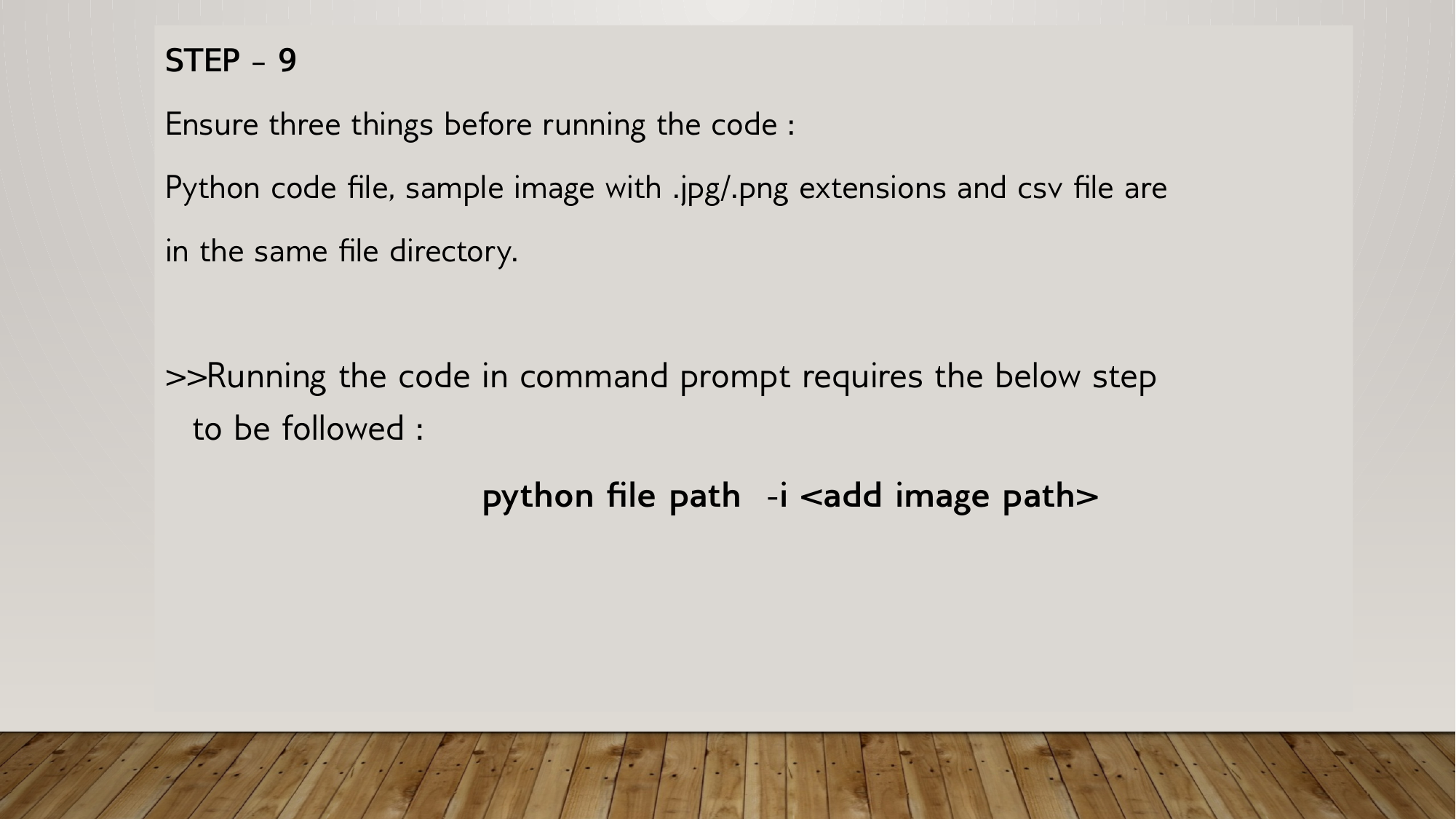

STEP – 9
Ensure three things before running the code :
Python code file, sample image with .jpg/.png extensions and csv file are
in the same file directory.

>>Running the code in command prompt requires the below step to be followed :
                             python file path  -i <add image path>